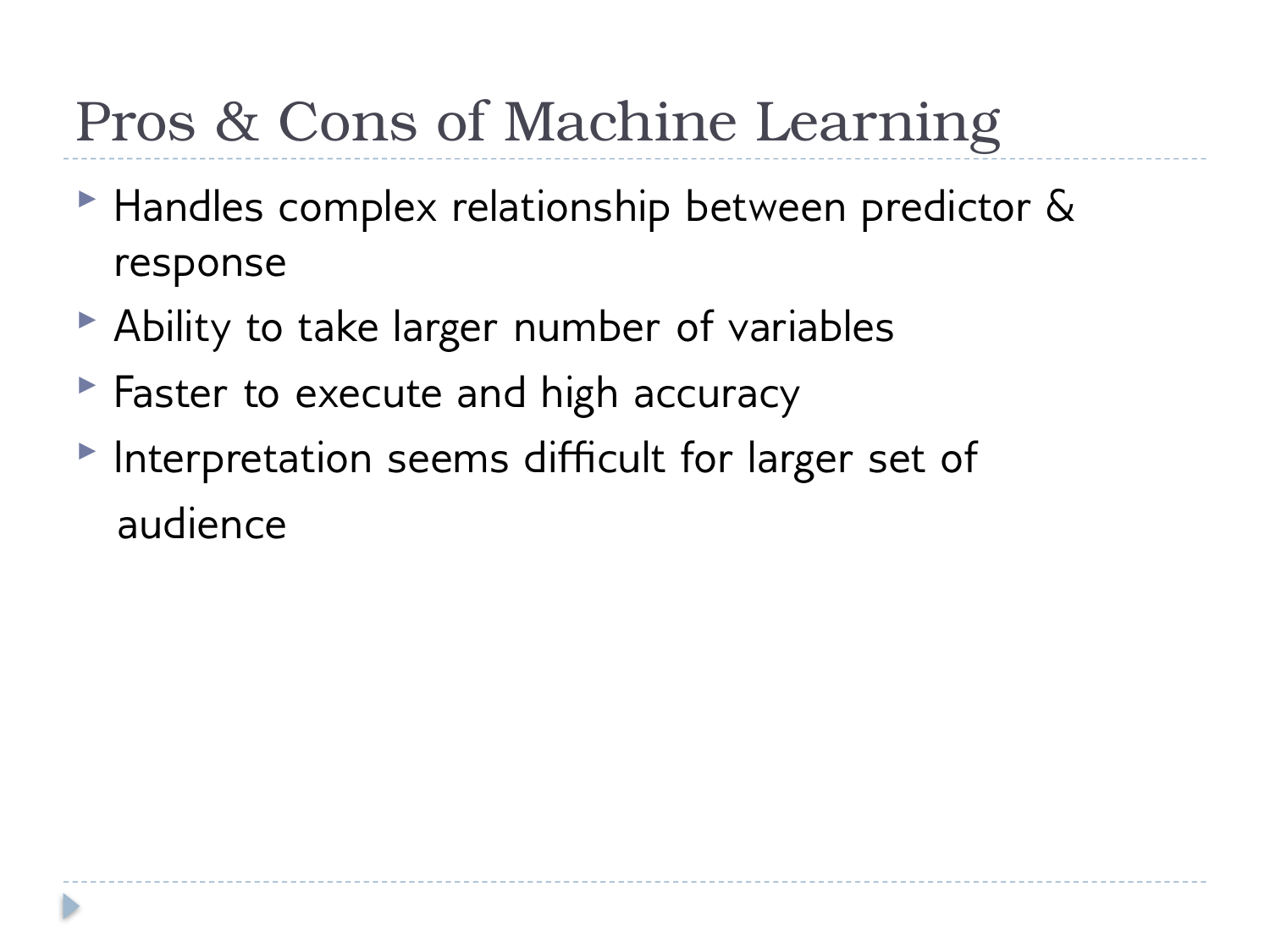

# Pros & Cons of Machine Learning
Handles complex relationship between predictor & response
Ability to take larger number of variables
Faster to execute and high accuracy
Interpretation seems difficult for larger set of
   audience